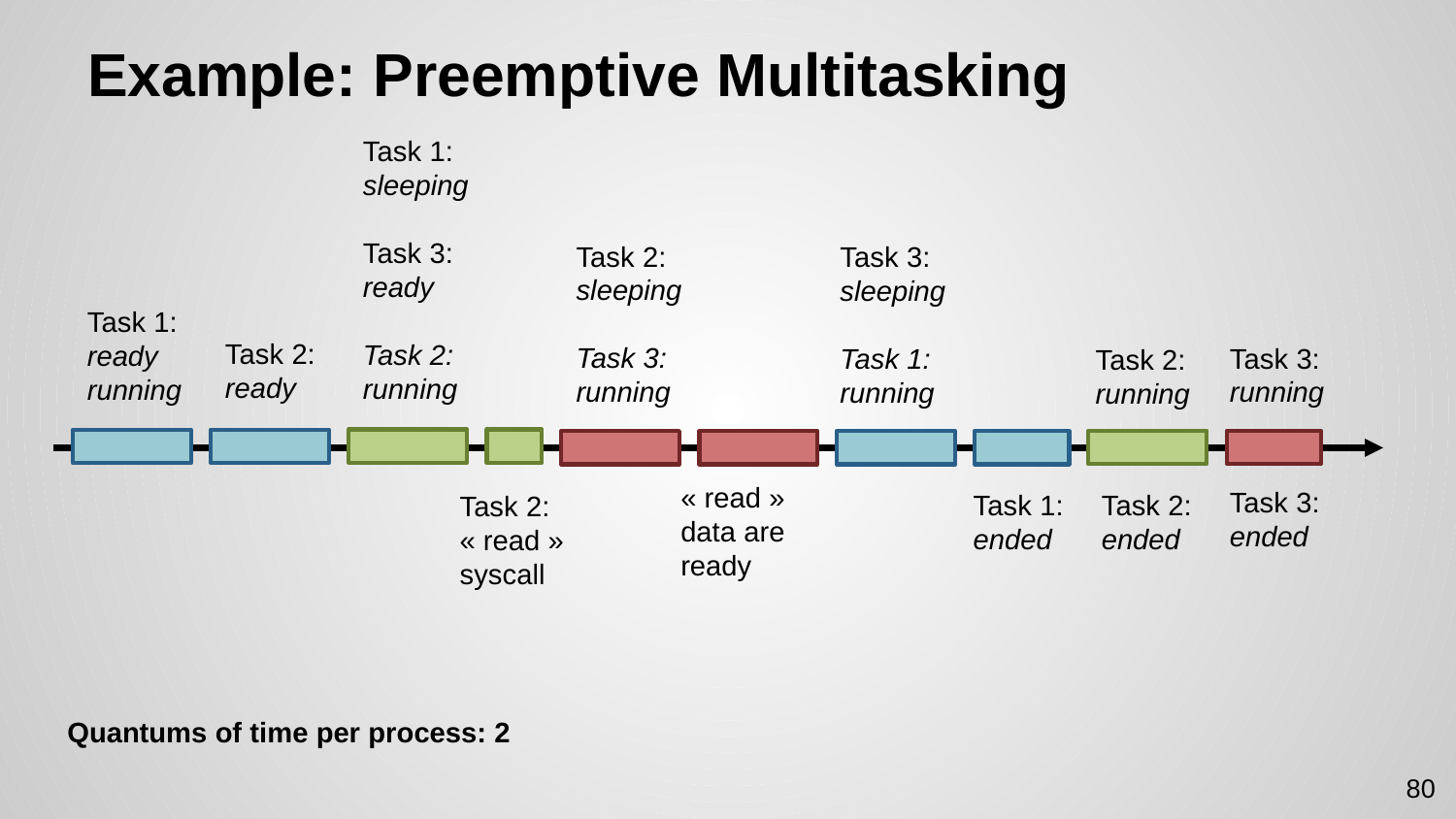

# Example: Preemptive Multitasking
Task 1:
sleeping

Task 3:
ready

Task 2:
running
Task 2:
sleeping
Task 3:
running
Task 3:
sleeping
Task 1:
running
Task 1:
ready
running
Task 2:
ready
Task 3:
running
Task 2:
running

« read » data are ready
Task 3:
ended
Task 2:
ended
Task 1:
ended
Task 2:
« read » syscall
Quantums of time per process: 2
80